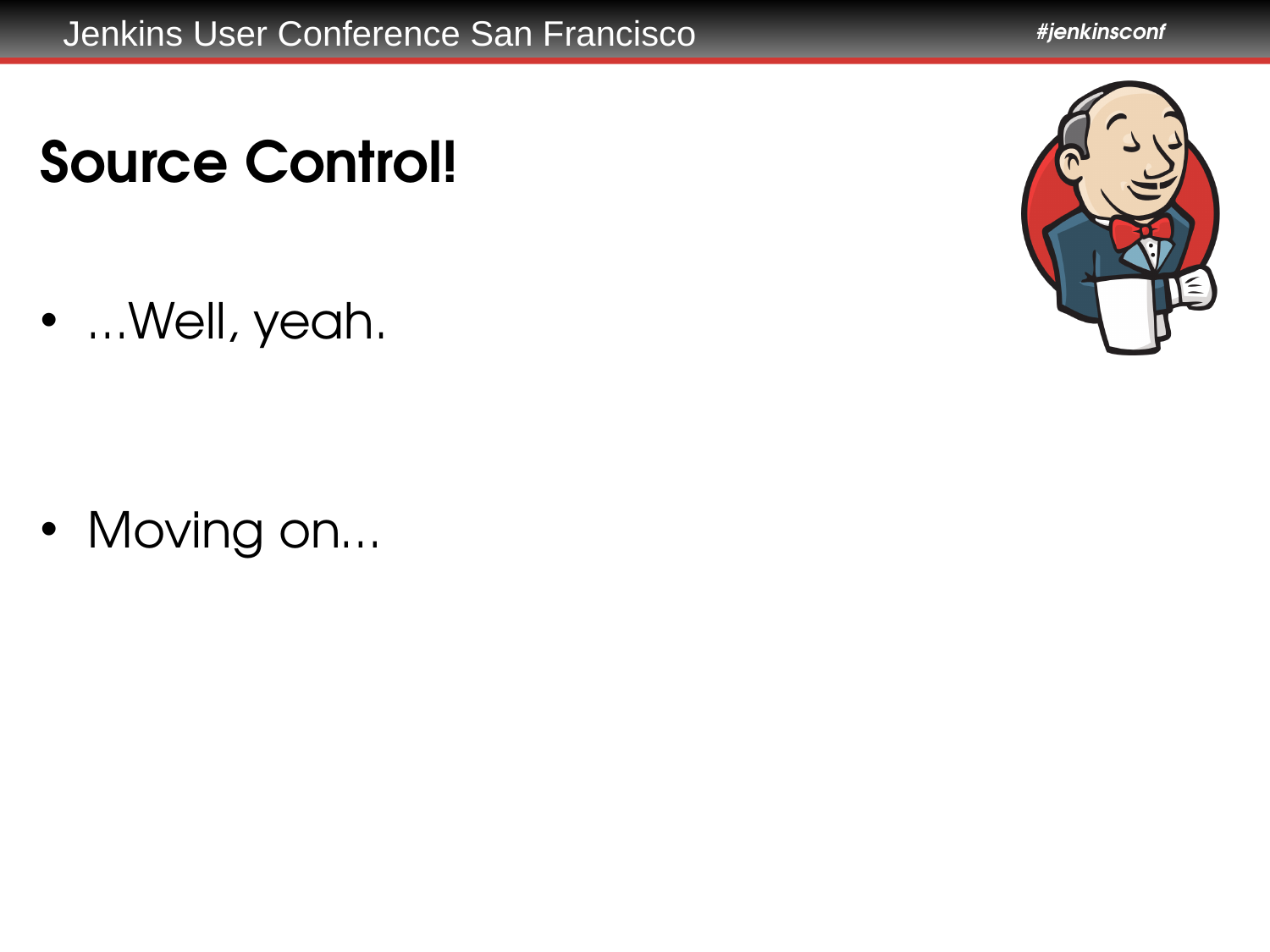

# Source Control!
…Well, yeah.

Moving on…
32